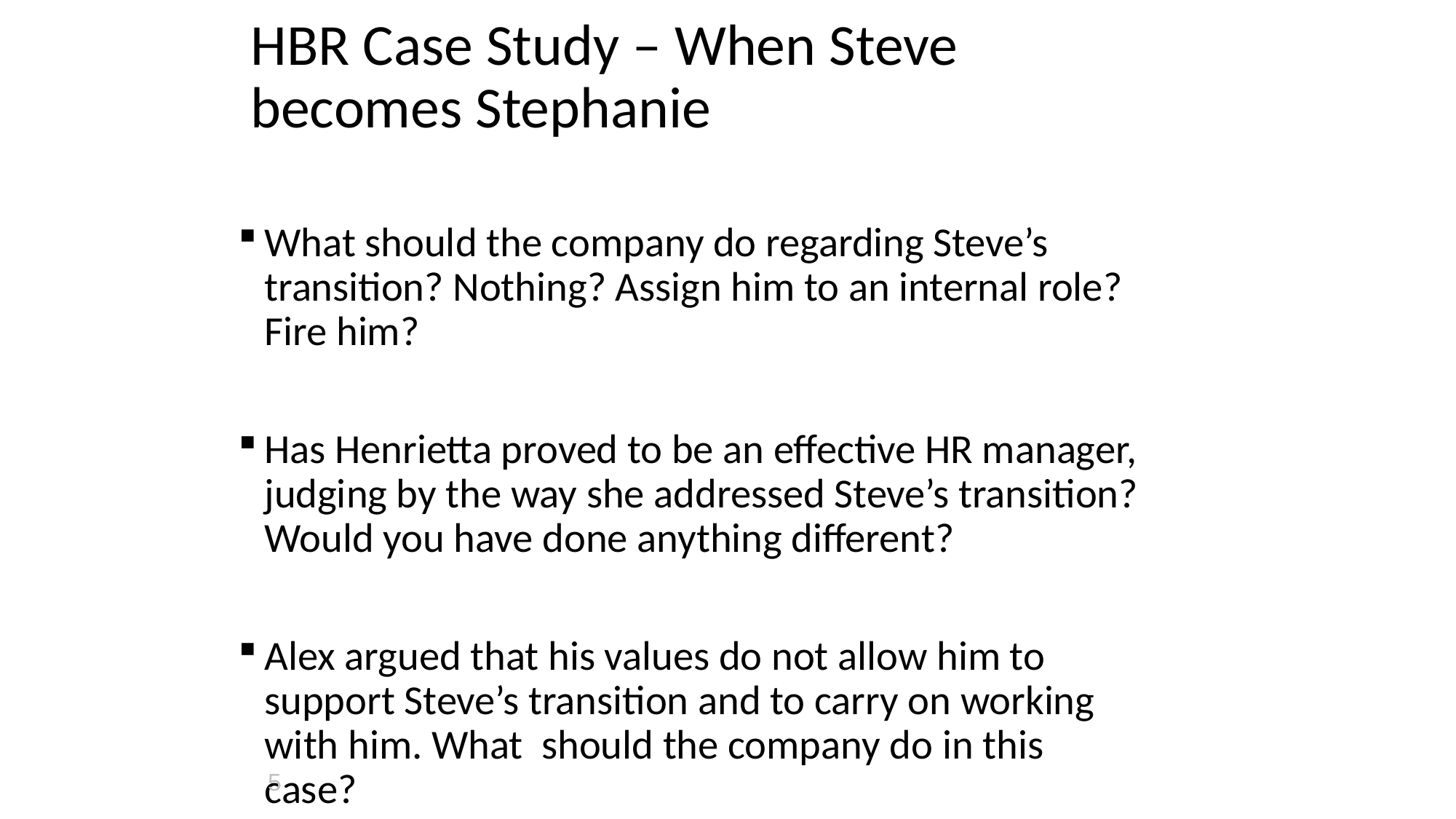

# HBR Case Study – When Steve becomes Stephanie
What should the company do regarding Steve’s transition? Nothing? Assign him to an internal role? Fire him?

Has Henrietta proved to be an effective HR manager, judging by the way she addressed Steve’s transition? Would you have done anything different?

Alex argued that his values do not allow him to support Steve’s transition and to carry on working with him. What  should the company do in this case?

5